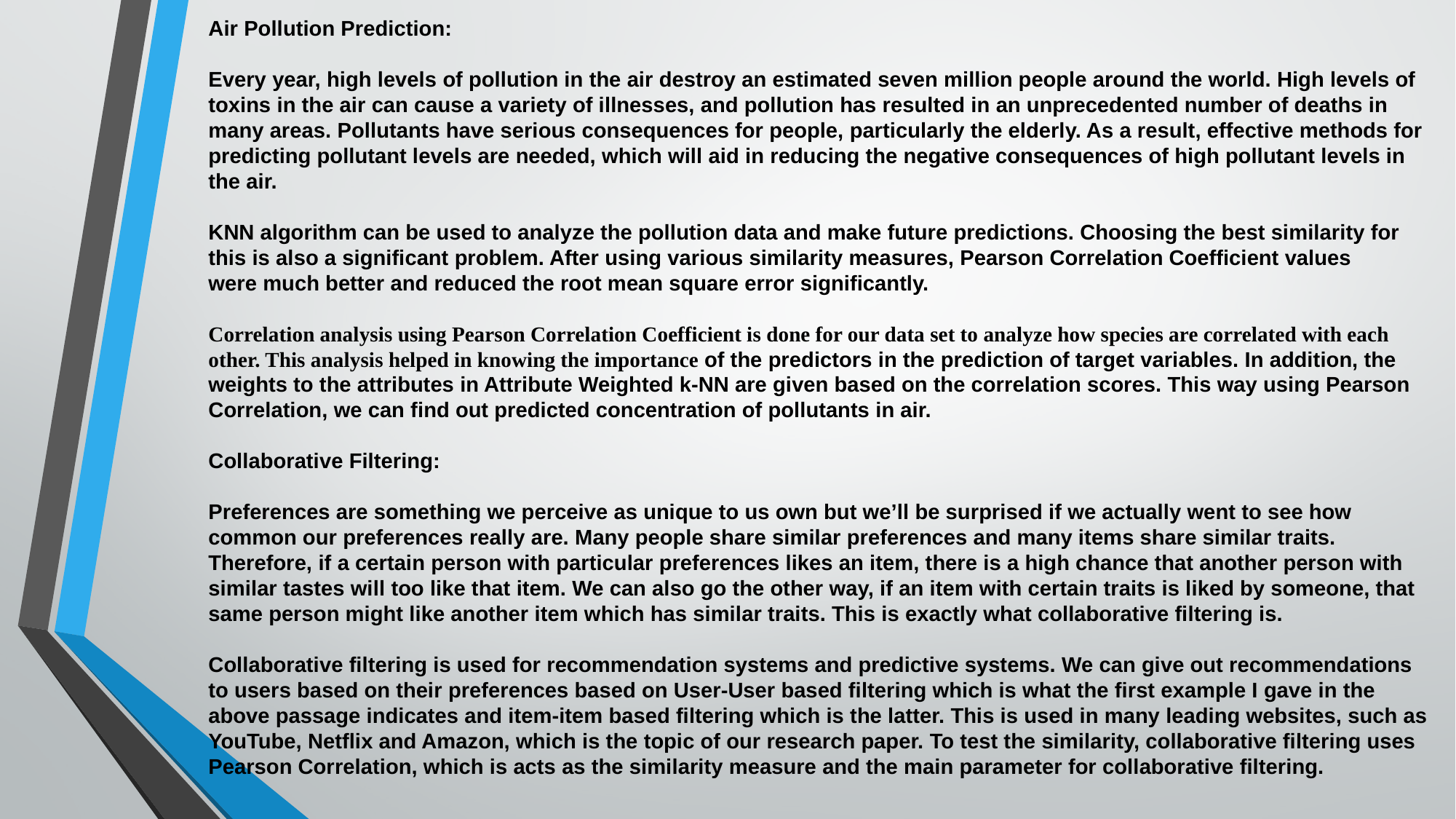

Air Pollution Prediction:

Every year, high levels of pollution in the air destroy an estimated seven million people around the world. High levels of toxins in the air can cause a variety of illnesses, and pollution has resulted in an unprecedented number of deaths in many areas. Pollutants have serious consequences for people, particularly the elderly. As a result, effective methods for predicting pollutant levels are needed, which will aid in reducing the negative consequences of high pollutant levels in the air.

KNN algorithm can be used to analyze the pollution data and make future predictions. Choosing the best similarity for this is also a significant problem. After using various similarity measures, Pearson Correlation Coefficient values
were much better and reduced the root mean square error significantly.

Correlation analysis using Pearson Correlation Coefficient is done for our data set to analyze how species are correlated with each other. This analysis helped in knowing the importance of the predictors in the prediction of target variables. In addition, the weights to the attributes in Attribute Weighted k-NN are given based on the correlation scores. This way using Pearson Correlation, we can find out predicted concentration of pollutants in air.

Collaborative Filtering:
Preferences are something we perceive as unique to us own but we’ll be surprised if we actually went to see how common our preferences really are. Many people share similar preferences and many items share similar traits. Therefore, if a certain person with particular preferences likes an item, there is a high chance that another person with similar tastes will too like that item. We can also go the other way, if an item with certain traits is liked by someone, that same person might like another item which has similar traits. This is exactly what collaborative filtering is.
Collaborative filtering is used for recommendation systems and predictive systems. We can give out recommendations to users based on their preferences based on User-User based filtering which is what the first example I gave in the above passage indicates and item-item based filtering which is the latter. This is used in many leading websites, such as YouTube, Netflix and Amazon, which is the topic of our research paper. To test the similarity, collaborative filtering uses Pearson Correlation, which is acts as the similarity measure and the main parameter for collaborative filtering.